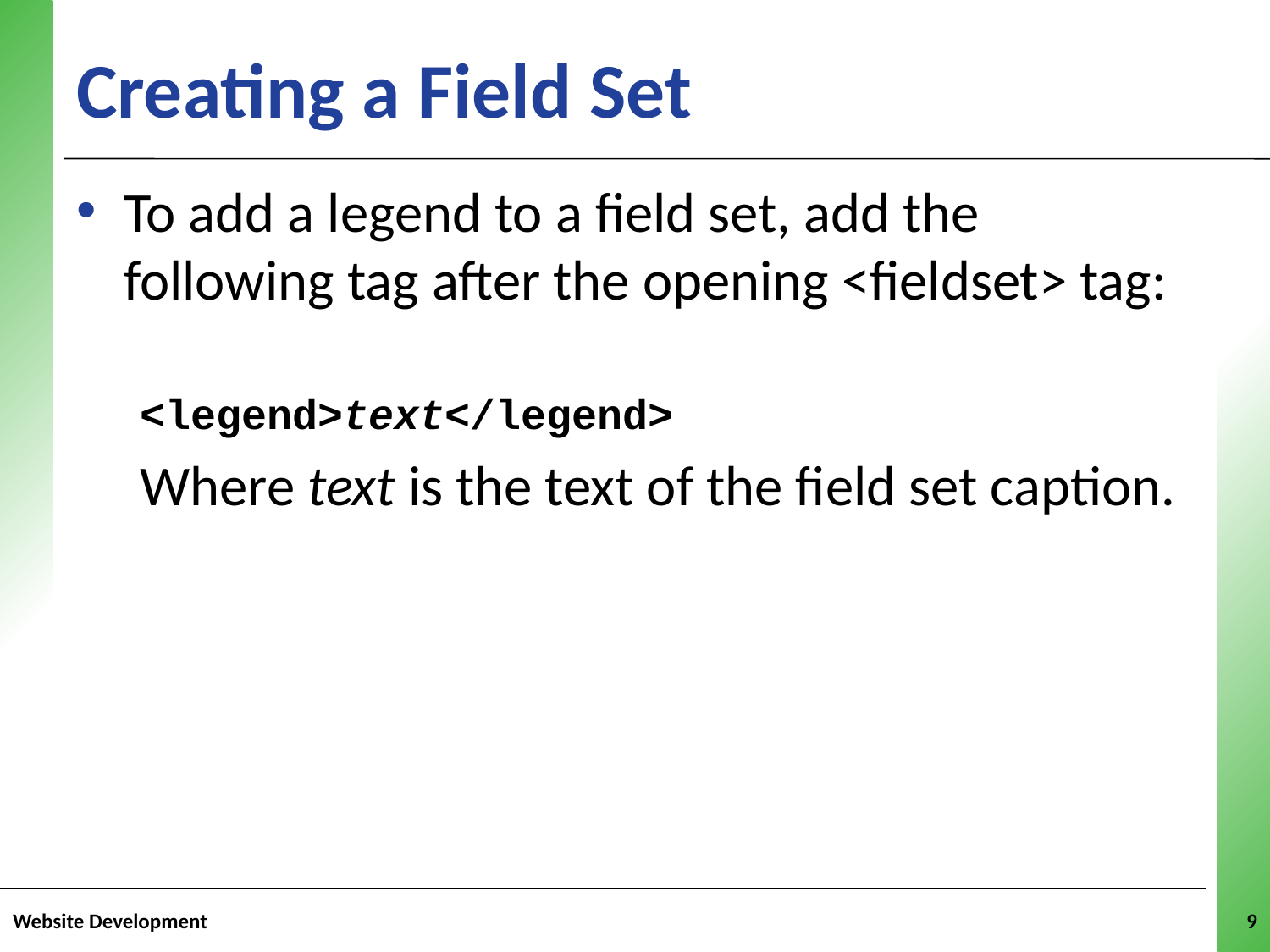

Creating a Field Set
To add a legend to a field set, add the following tag after the opening <fieldset> tag:
<legend>text</legend>
Where text is the text of the field set caption.

Website Development
9